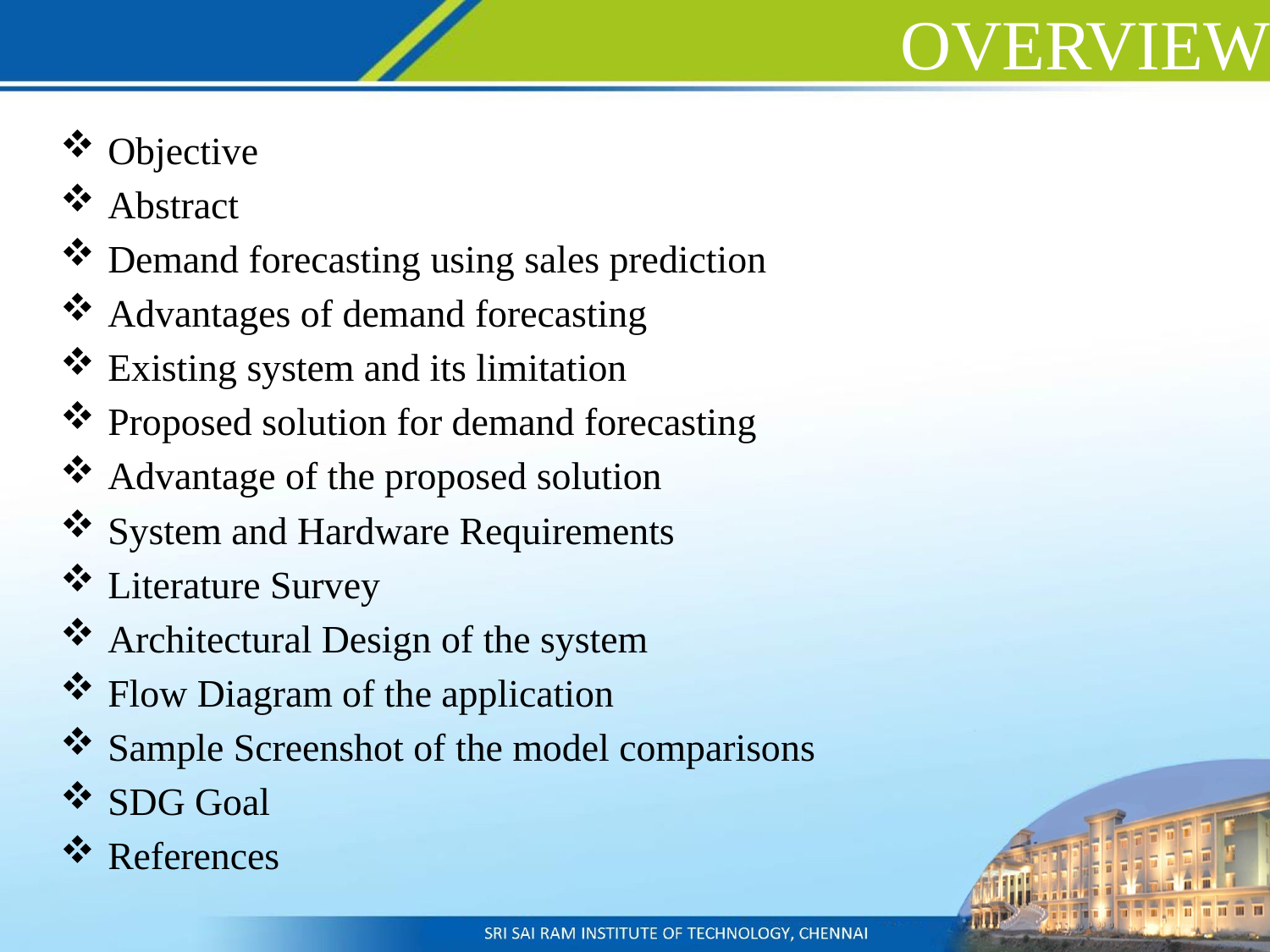

# OVERVIEW
Objective
Abstract
Demand forecasting using sales prediction
Advantages of demand forecasting
Existing system and its limitation
Proposed solution for demand forecasting
Advantage of the proposed solution
System and Hardware Requirements
Literature Survey
Architectural Design of the system
Flow Diagram of the application
Sample Screenshot of the model comparisons
SDG Goal
References